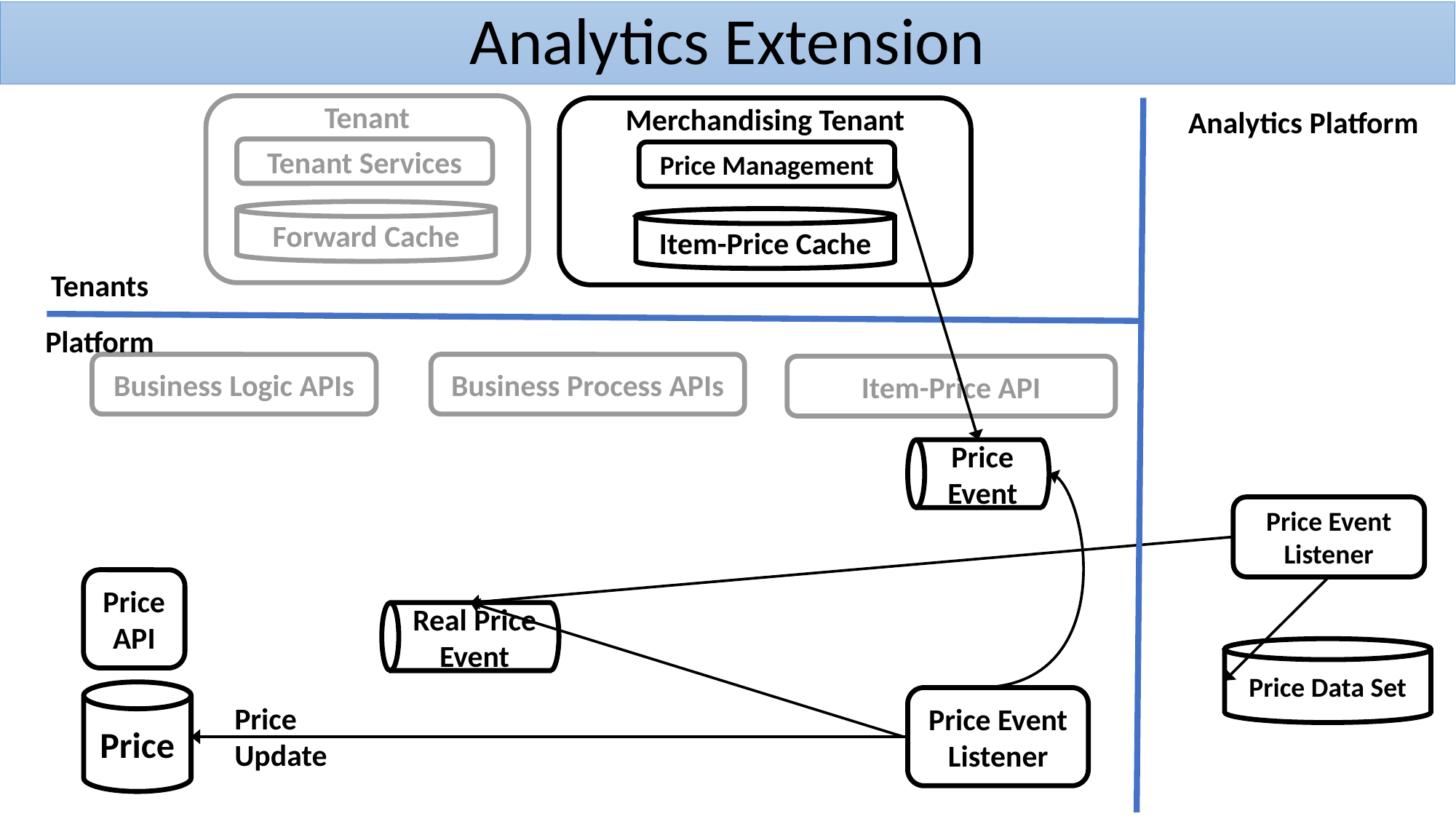

# Analytics Extension
Tenant

Merchandising Tenant

Analytics Platform
Tenant Services
Price Management
Forward Cache
Item-Price Cache
Tenants
Platform
Business Process APIs
Business Logic APIs
Item-Price API
Price Event
Price Event Listener
Real Price Event
Price
API
Price Data Set
Price
Price Event Listener
Price
Update